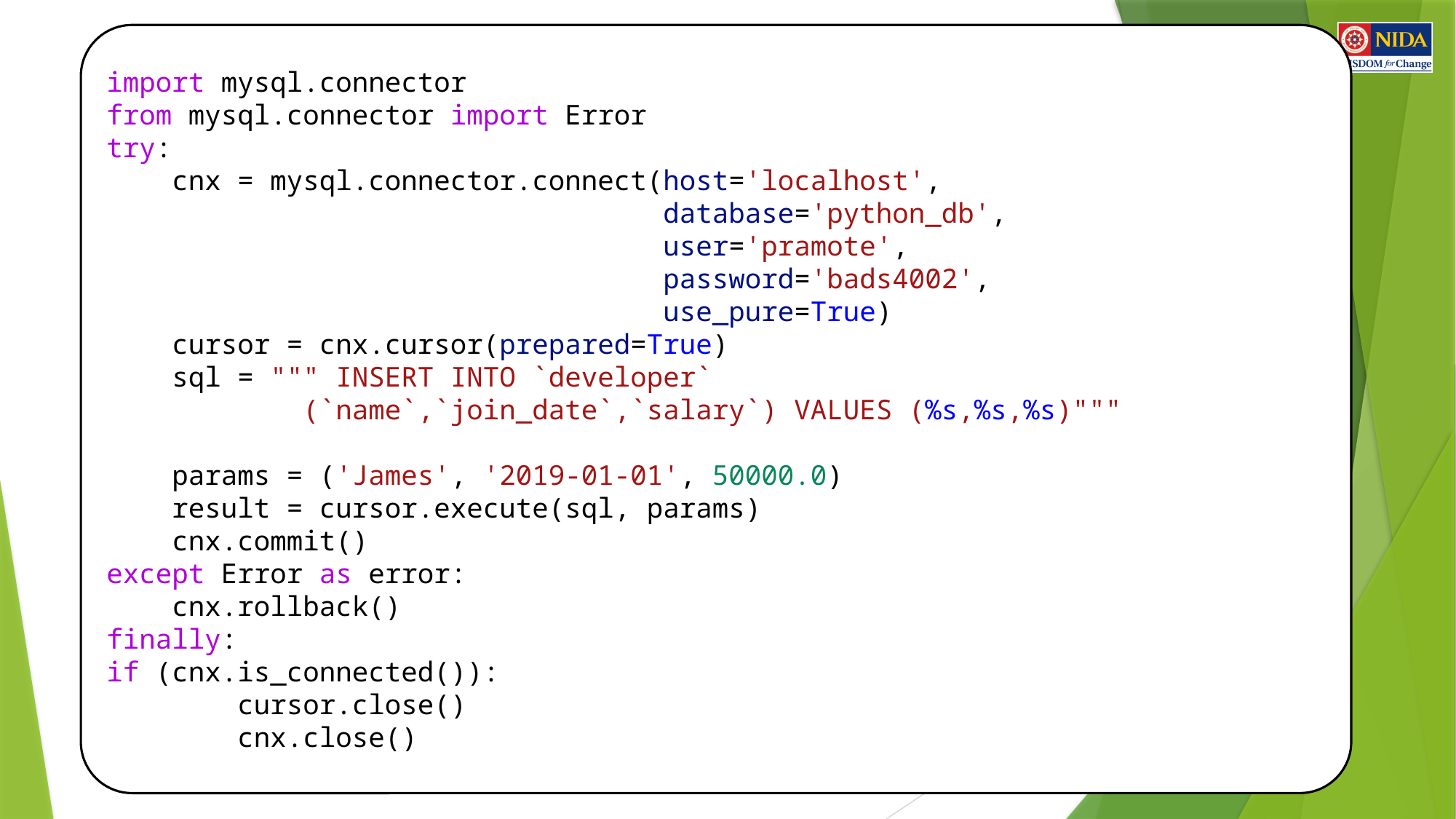

import mysql.connector
from mysql.connector import Error
try:
    cnx = mysql.connector.connect(host='localhost',
                                  database='python_db',
                                  user='pramote',
                                  password='bads4002',
                                  use_pure=True)
    cursor = cnx.cursor(prepared=True)
    sql = """ INSERT INTO `developer`
            (`name`,`join_date`,`salary`) VALUES (%s,%s,%s)"""

    params = ('James', '2019-01-01', 50000.0)
    result = cursor.execute(sql, params)
    cnx.commit()
except Error as error:
    cnx.rollback()
finally:
if (cnx.is_connected()):
        cursor.close()
        cnx.close()
15